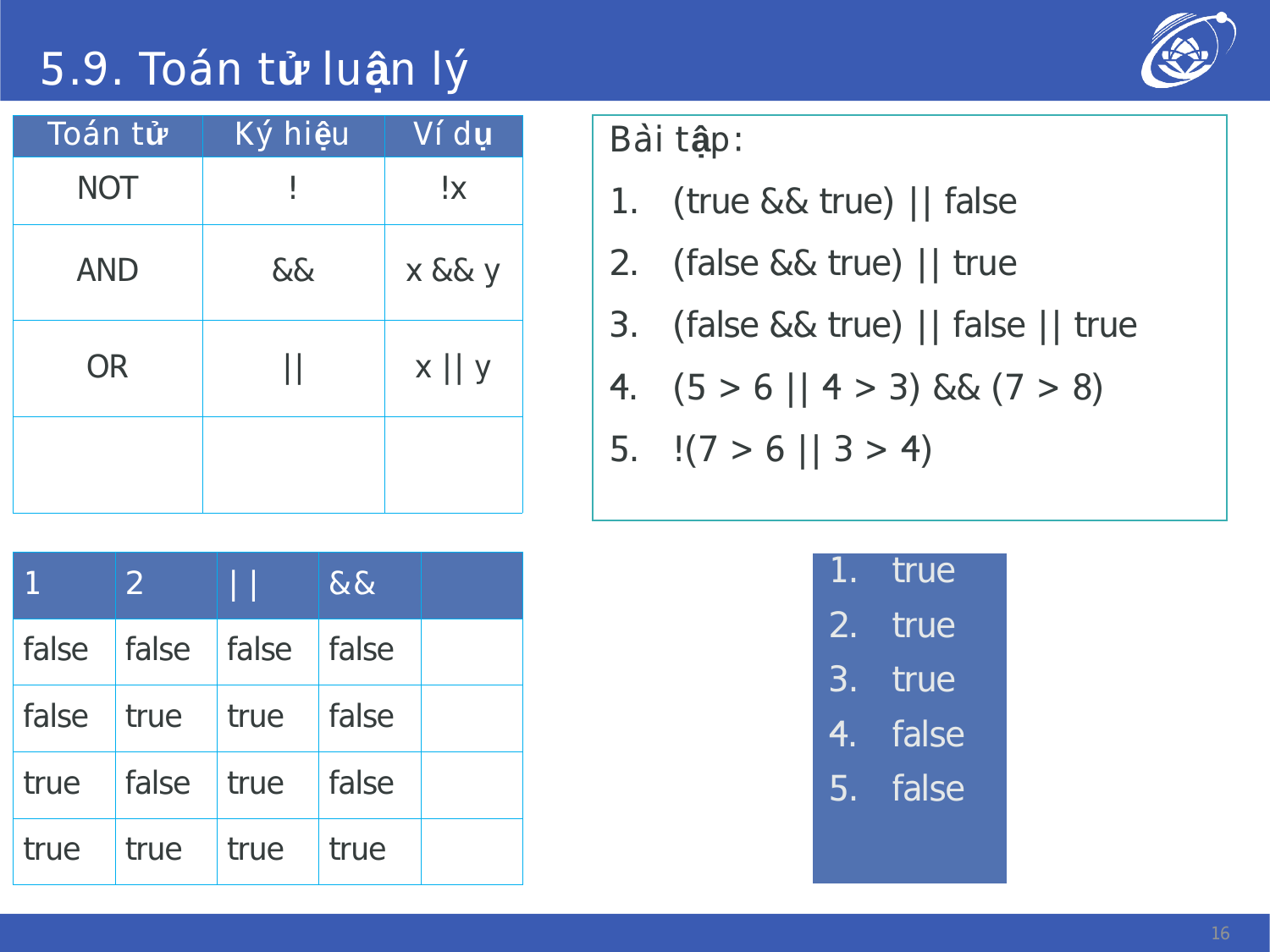

# 5.9. Toán tử luận lý
| Toán tử | Ký hiệu | Ví dụ |
| --- | --- | --- |
| NOT | ! | !x |
| AND | && | x && y |
| OR | || | x || y |
|  |  |  |
Bài tập:
(true && true) || false
(false && true) || true
(false && true) || false || true
(5 > 6 || 4 > 3) && (7 > 8)
!(7 > 6 || 3 > 4)
| 1 | 2 | || | && |  |
| --- | --- | --- | --- | --- |
| false | false | false | false |  |
| false | true | true | false |  |
| true | false | true | false |  |
| true | true | true | true |  |
true
true
true
false
false
16